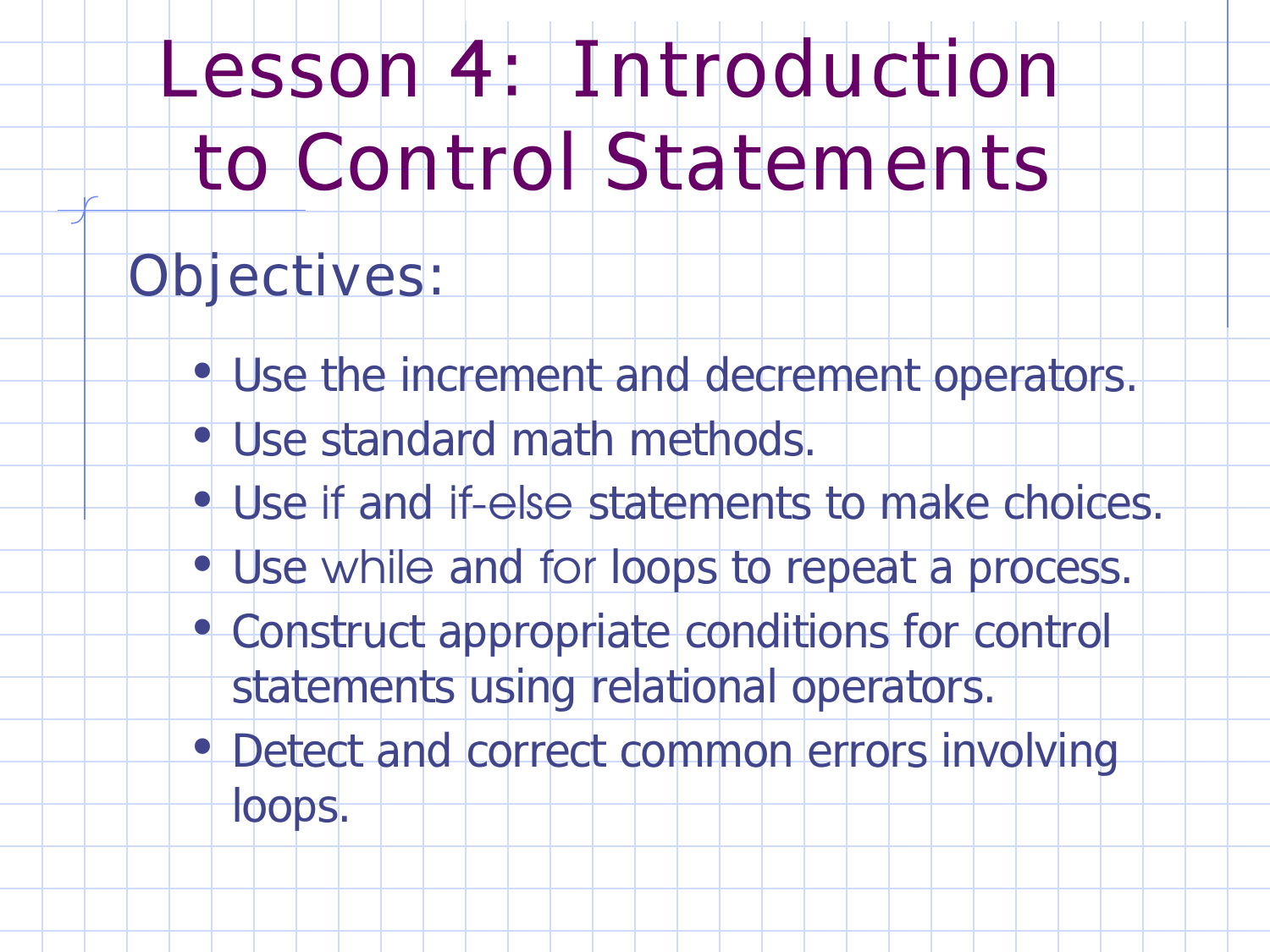

# Lesson 4:  Introduction to Control Statements
Objectives:

Use the increment and decrement operators.
Use standard math methods.
Use if and if-else statements to make choices.
Use while and for loops to repeat a process.
Construct appropriate conditions for control statements using relational operators.
Detect and correct common errors involving loops.